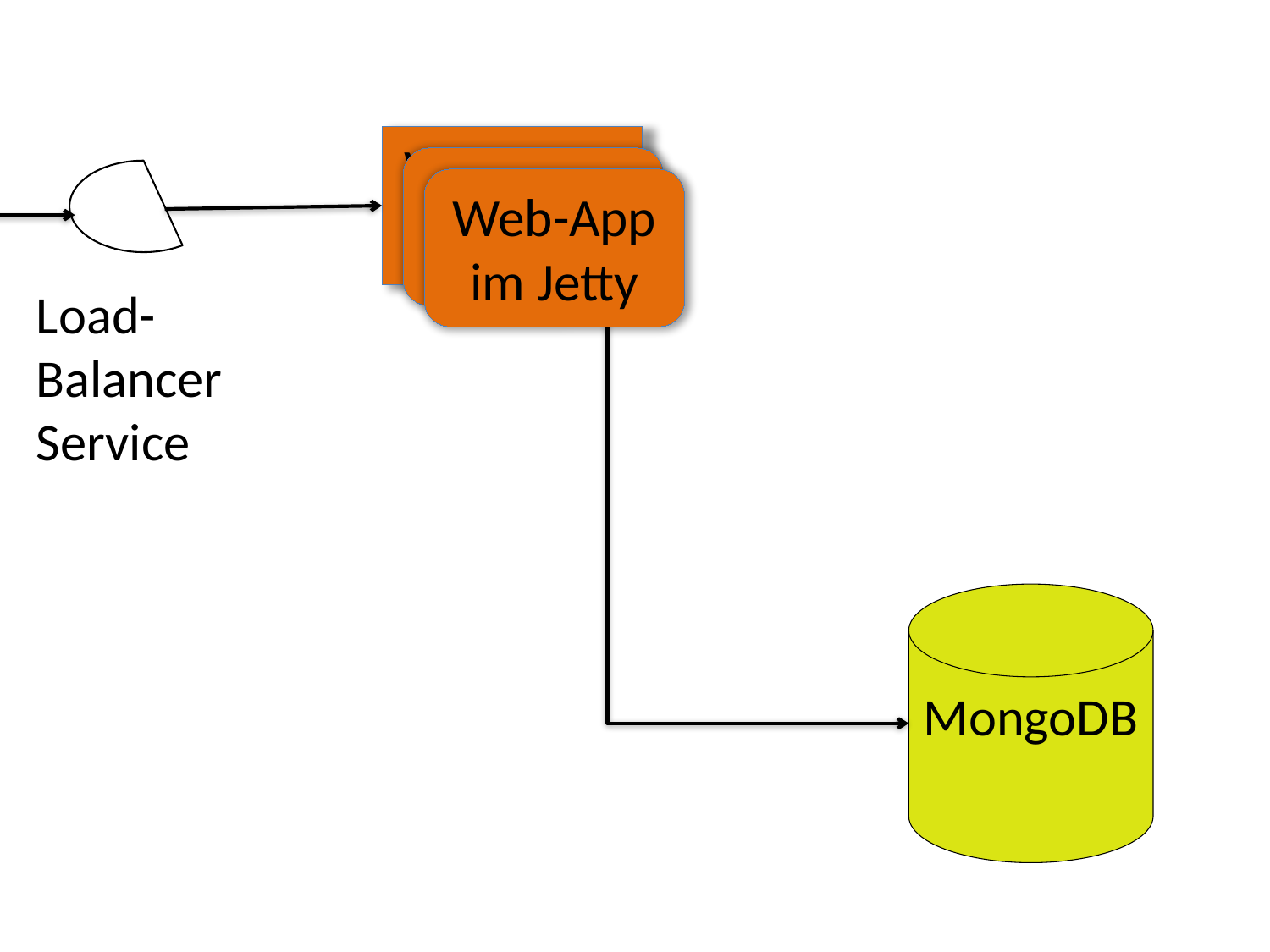

Web-App im Jetty

Web-App im Jetty

Web-App im Jetty
Load-
Balancer
Service
MongoDB